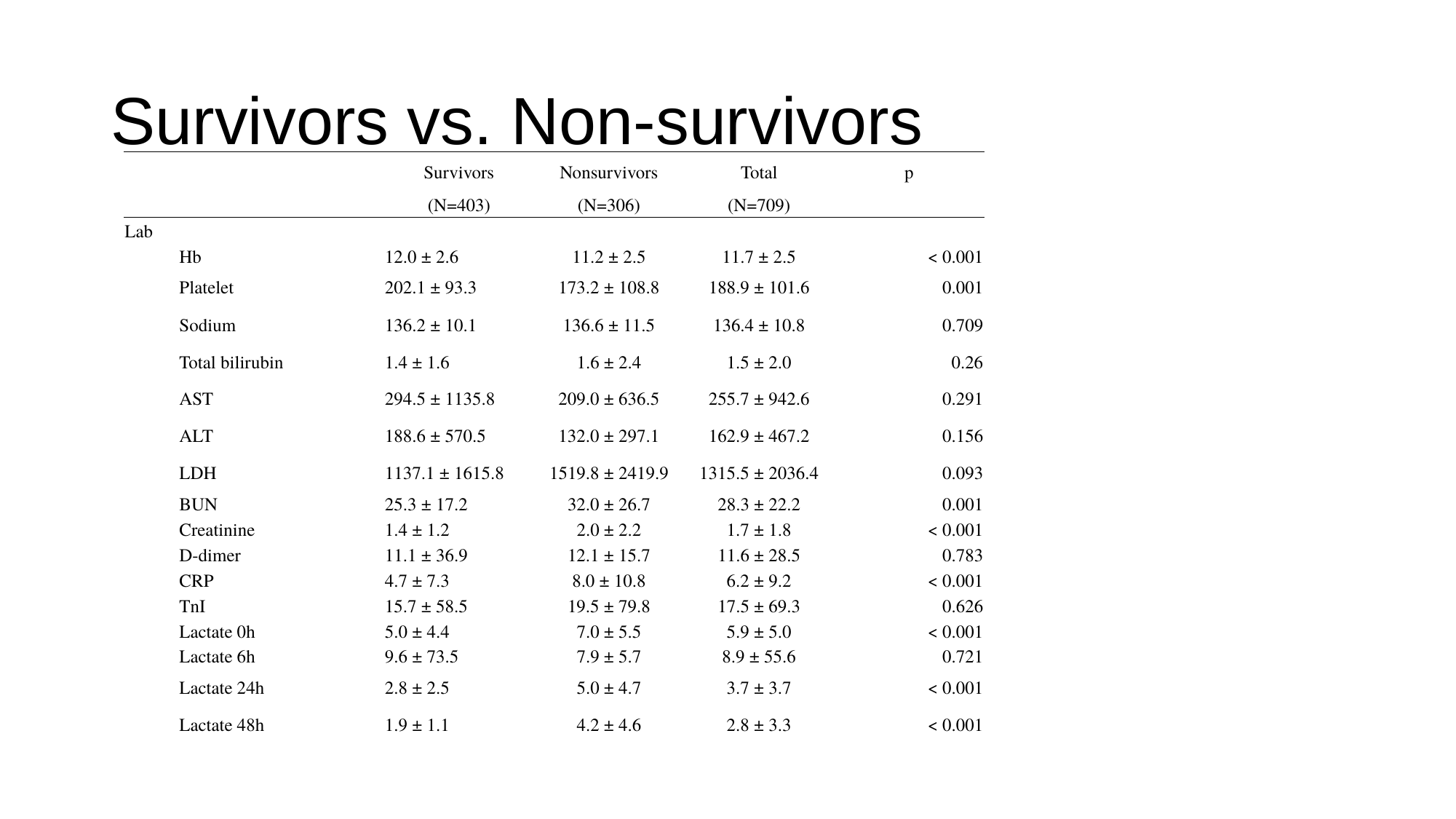

# Survivors vs. Non-survivors
|  | Survivors | Nonsurvivors | Total | p |
| --- | --- | --- | --- | --- |
|  | (N=403) | (N=306) | (N=709) |  |
| Lab |  |  |  |  |
| Hb | 12.0 ± 2.6 | 11.2 ± 2.5 | 11.7 ± 2.5 | < 0.001 |
| Platelet | 202.1 ± 93.3 | 173.2 ± 108.8 | 188.9 ± 101.6 | 0.001 |
| Sodium | 136.2 ± 10.1 | 136.6 ± 11.5 | 136.4 ± 10.8 | 0.709 |
| Total bilirubin | 1.4 ± 1.6 | 1.6 ± 2.4 | 1.5 ± 2.0 | 0.26 |
| AST | 294.5 ± 1135.8 | 209.0 ± 636.5 | 255.7 ± 942.6 | 0.291 |
| ALT | 188.6 ± 570.5 | 132.0 ± 297.1 | 162.9 ± 467.2 | 0.156 |
| LDH | 1137.1 ± 1615.8 | 1519.8 ± 2419.9 | 1315.5 ± 2036.4 | 0.093 |
| BUN | 25.3 ± 17.2 | 32.0 ± 26.7 | 28.3 ± 22.2 | 0.001 |
| Creatinine | 1.4 ± 1.2 | 2.0 ± 2.2 | 1.7 ± 1.8 | < 0.001 |
| D-dimer | 11.1 ± 36.9 | 12.1 ± 15.7 | 11.6 ± 28.5 | 0.783 |
| CRP | 4.7 ± 7.3 | 8.0 ± 10.8 | 6.2 ± 9.2 | < 0.001 |
| TnI | 15.7 ± 58.5 | 19.5 ± 79.8 | 17.5 ± 69.3 | 0.626 |
| Lactate 0h | 5.0 ± 4.4 | 7.0 ± 5.5 | 5.9 ± 5.0 | < 0.001 |
| Lactate 6h | 9.6 ± 73.5 | 7.9 ± 5.7 | 8.9 ± 55.6 | 0.721 |
| Lactate 24h | 2.8 ± 2.5 | 5.0 ± 4.7 | 3.7 ± 3.7 | < 0.001 |
| Lactate 48h | 1.9 ± 1.1 | 4.2 ± 4.6 | 2.8 ± 3.3 | < 0.001 |